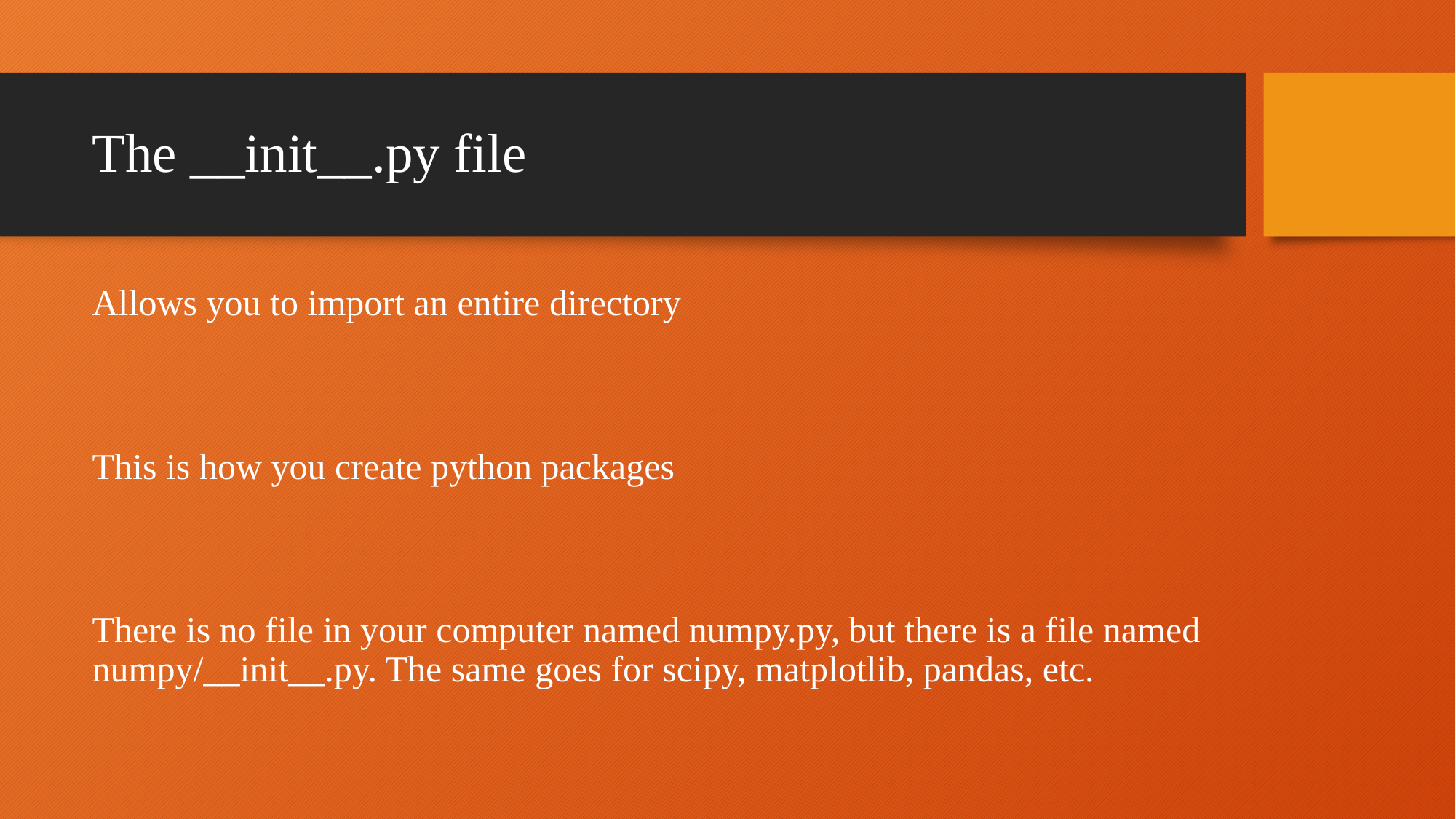

# The __init__.py file
Allows you to import an entire directory

This is how you create python packages

There is no file in your computer named numpy.py, but there is a file named numpy/__init__.py. The same goes for scipy, matplotlib, pandas, etc.